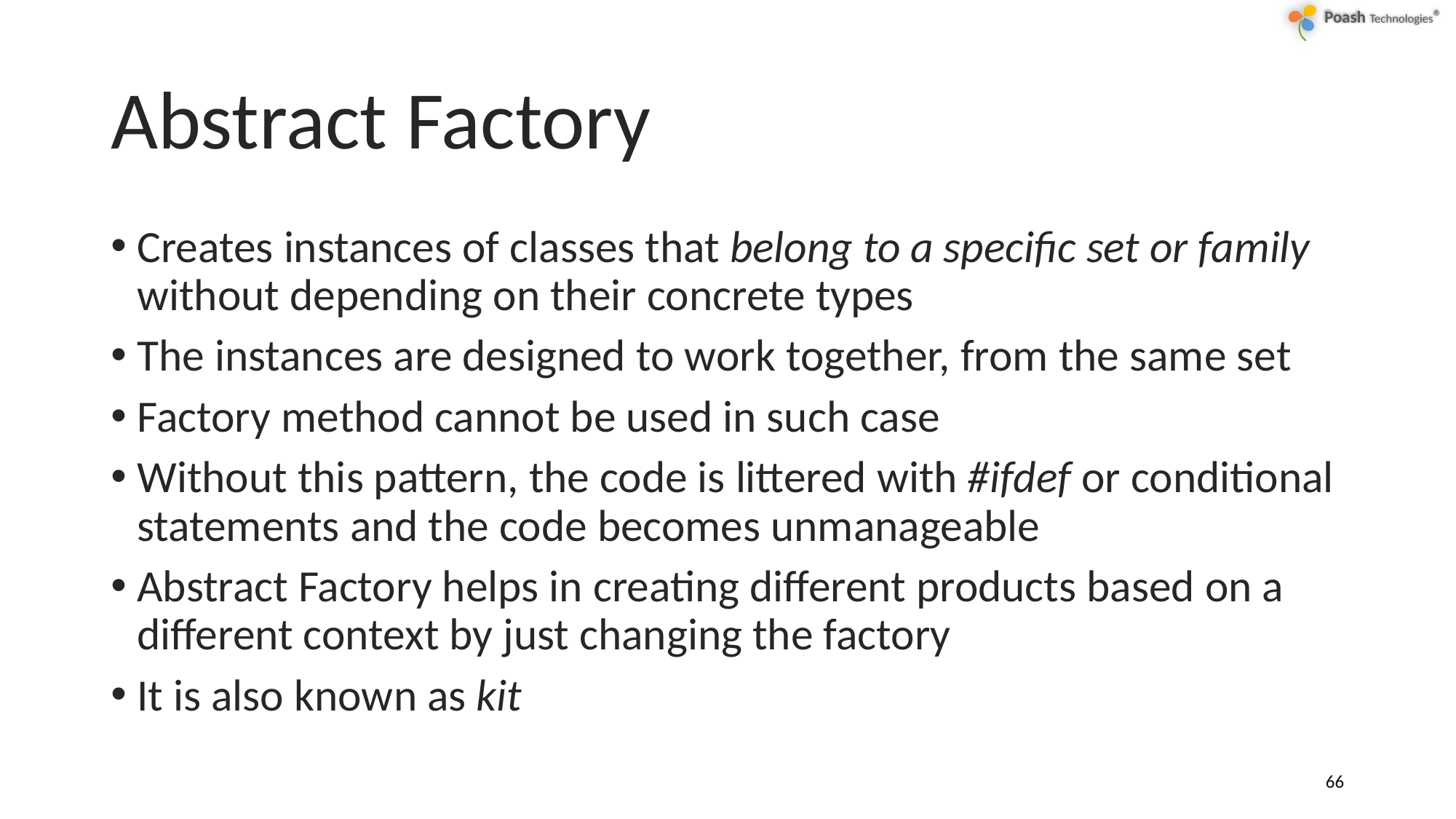

# Abstract Factory
Creates instances of classes that belong to a specific set or family without depending on their concrete types
The instances are designed to work together, from the same set
Factory method cannot be used in such case
Without this pattern, the code is littered with #ifdef or conditional statements and the code becomes unmanageable
Abstract Factory helps in creating different products based on a different context by just changing the factory
It is also known as kit
66